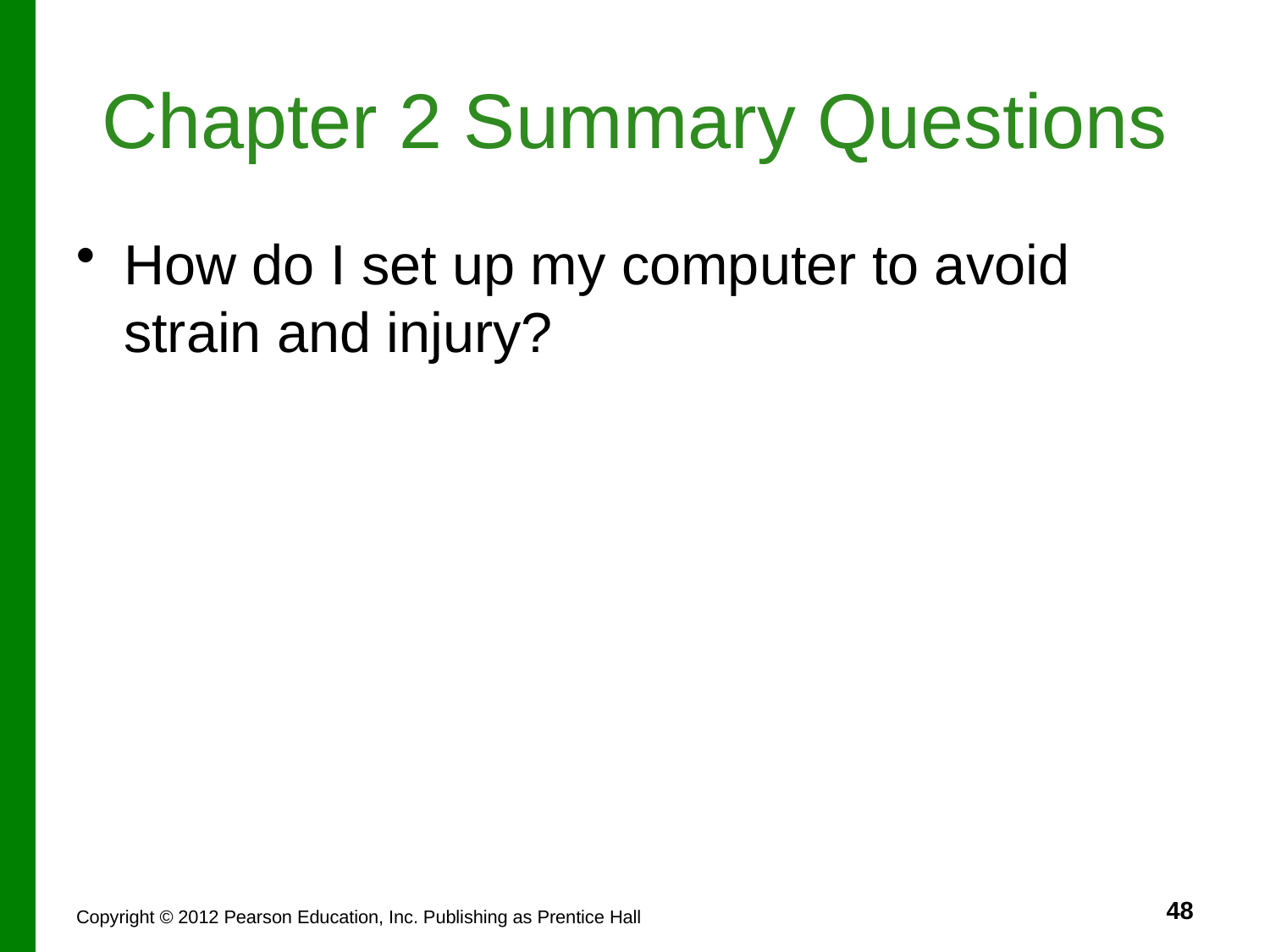

# Chapter 2 Summary Questions
How do I set up my computer to avoid strain and injury?
48
Copyright © 2012 Pearson Education, Inc. Publishing as Prentice Hall